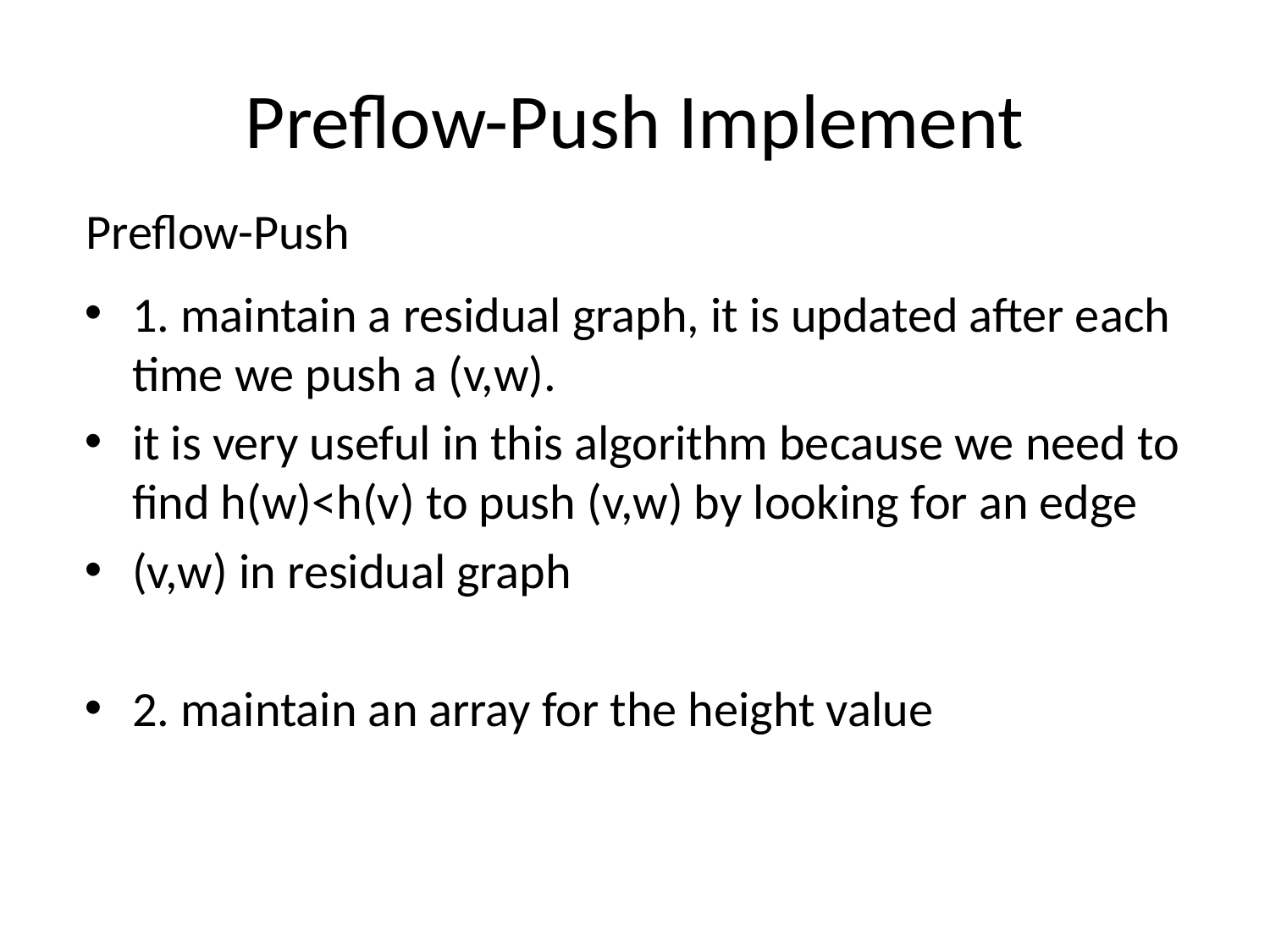

# Preflow-Push Implement
 Preflow-Push

1. maintain a residual graph, it is updated after each time we push a (v,w).
it is very useful in this algorithm because we need to find h(w)<h(v) to push (v,w) by looking for an edge
(v,w) in residual graph

2. maintain an array for the height value